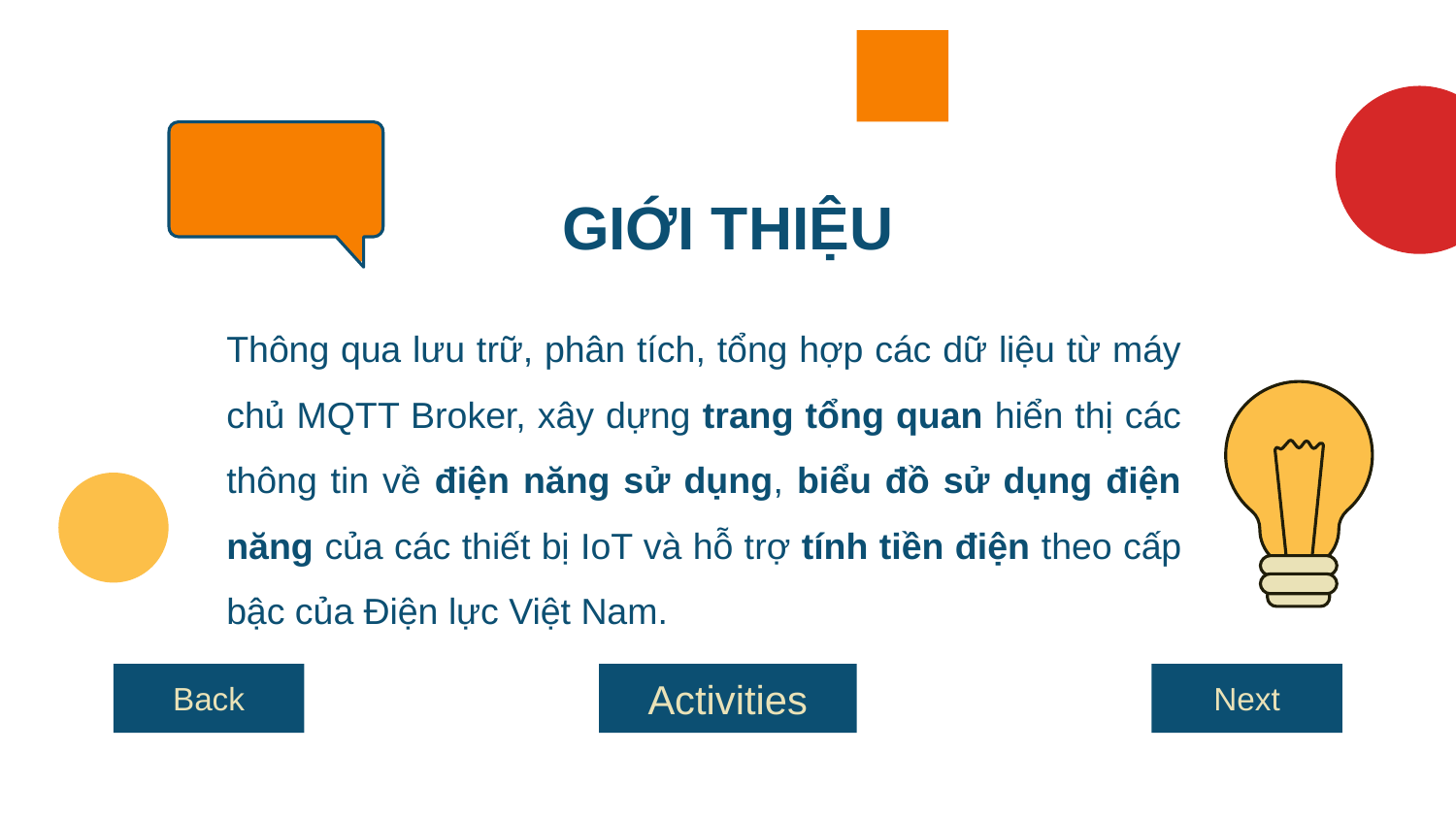

# GIỚI THIỆU

Thông qua lưu trữ, phân tích, tổng hợp các dữ liệu từ máy chủ MQTT Broker, xây dựng trang tổng quan hiển thị các thông tin về điện năng sử dụng, biểu đồ sử dụng điện năng của các thiết bị IoT và hỗ trợ tính tiền điện theo cấp bậc của Điện lực Việt Nam.

Back
Activities
Next